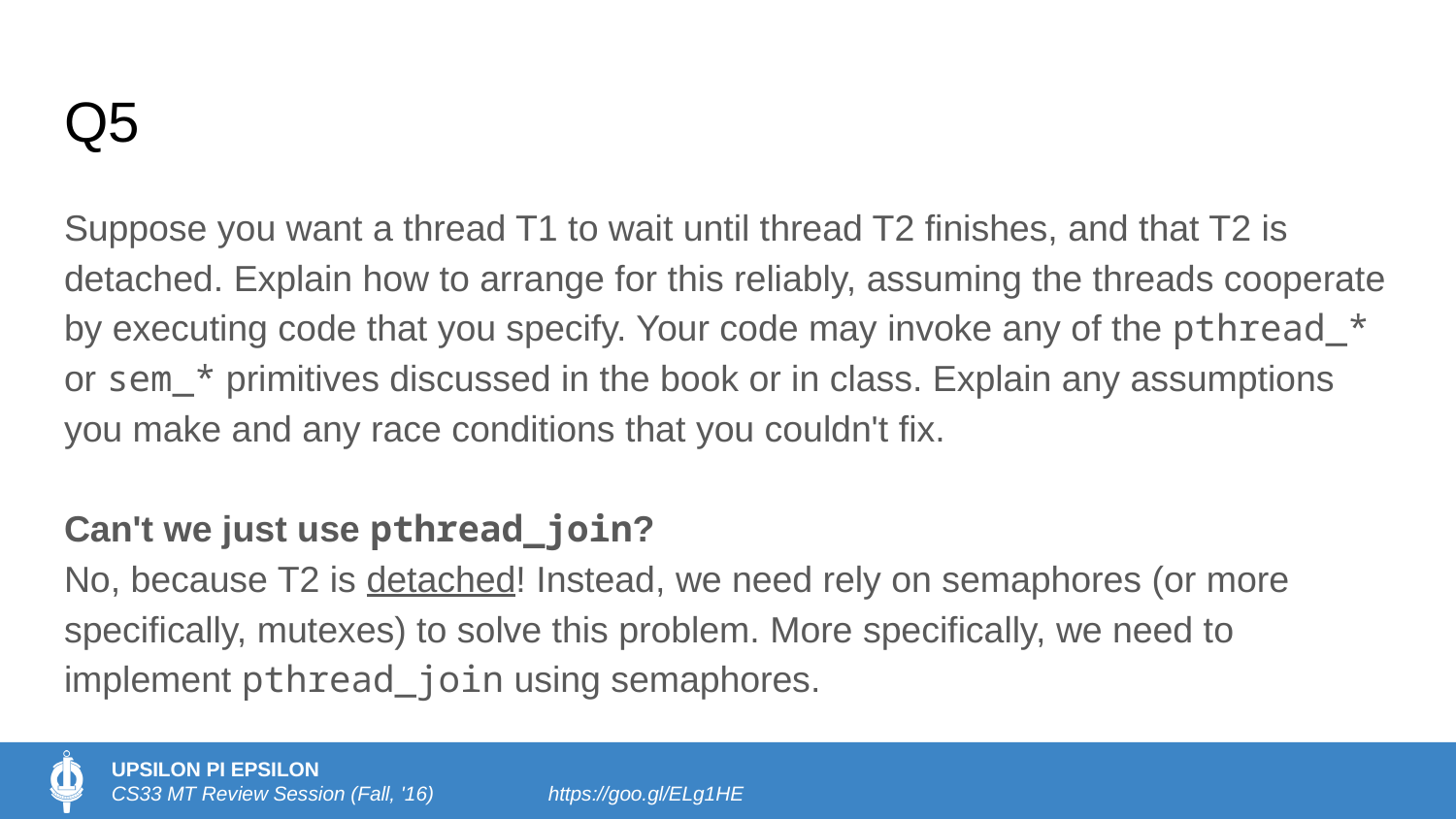

# Q5
Suppose you want a thread T1 to wait until thread T2 finishes, and that T2 is detached. Explain how to arrange for this reliably, assuming the threads cooperate by executing code that you specify. Your code may invoke any of the pthread_* or sem_* primitives discussed in the book or in class. Explain any assumptions you make and any race conditions that you couldn't fix.

Can't we just use pthread_join?
No, because T2 is detached! Instead, we need rely on semaphores (or more specifically, mutexes) to solve this problem. More specifically, we need to implement pthread_join using semaphores.